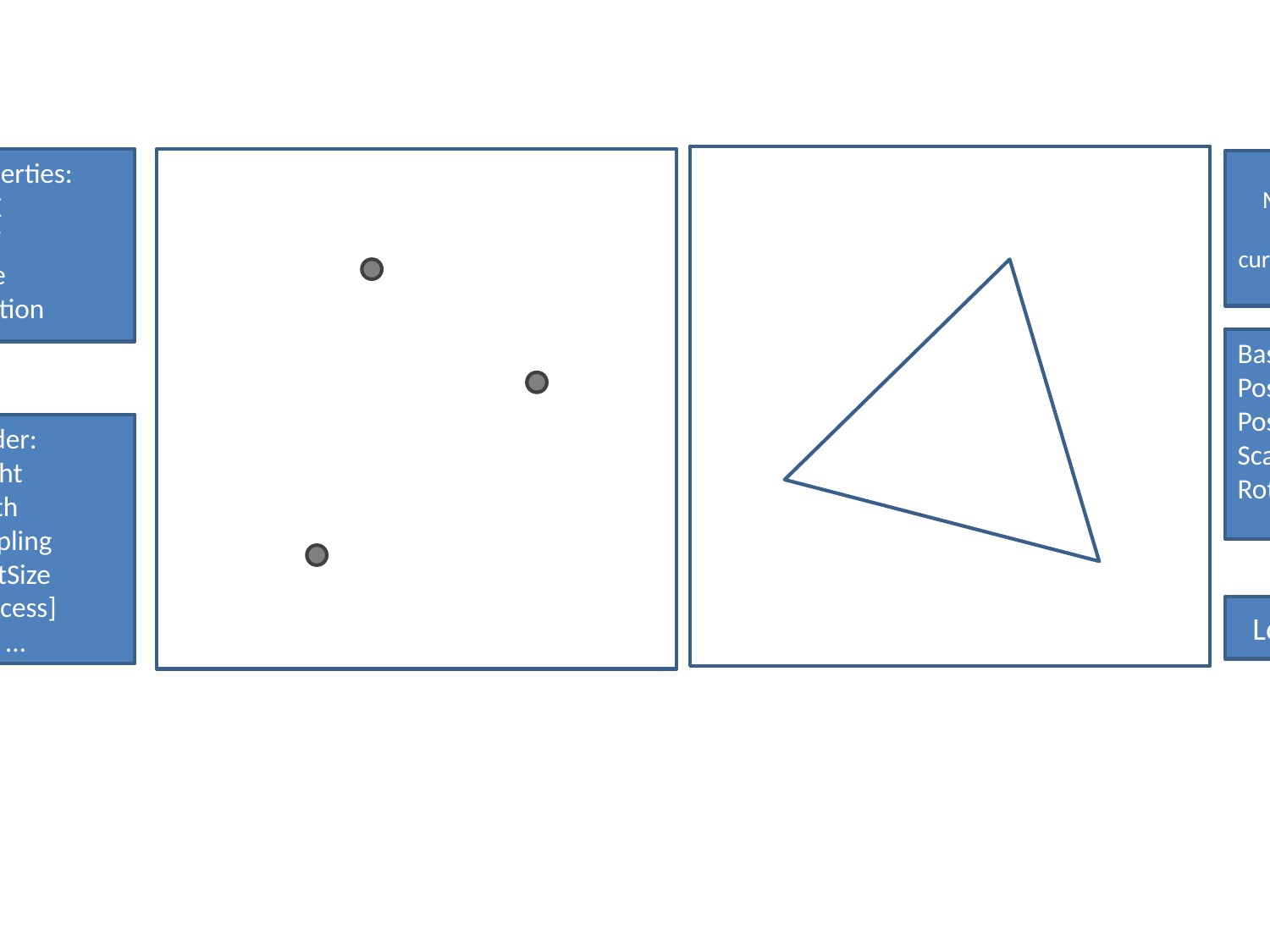

Properties:
PosX
PosY
Scale
Rotation

Max Iterations
Steps
current iterations
Base:
PosX
PosY
Scale
Rotation

Render:
Height
Width
Sampling
PointSize
[ success]
Save …
Load | Save